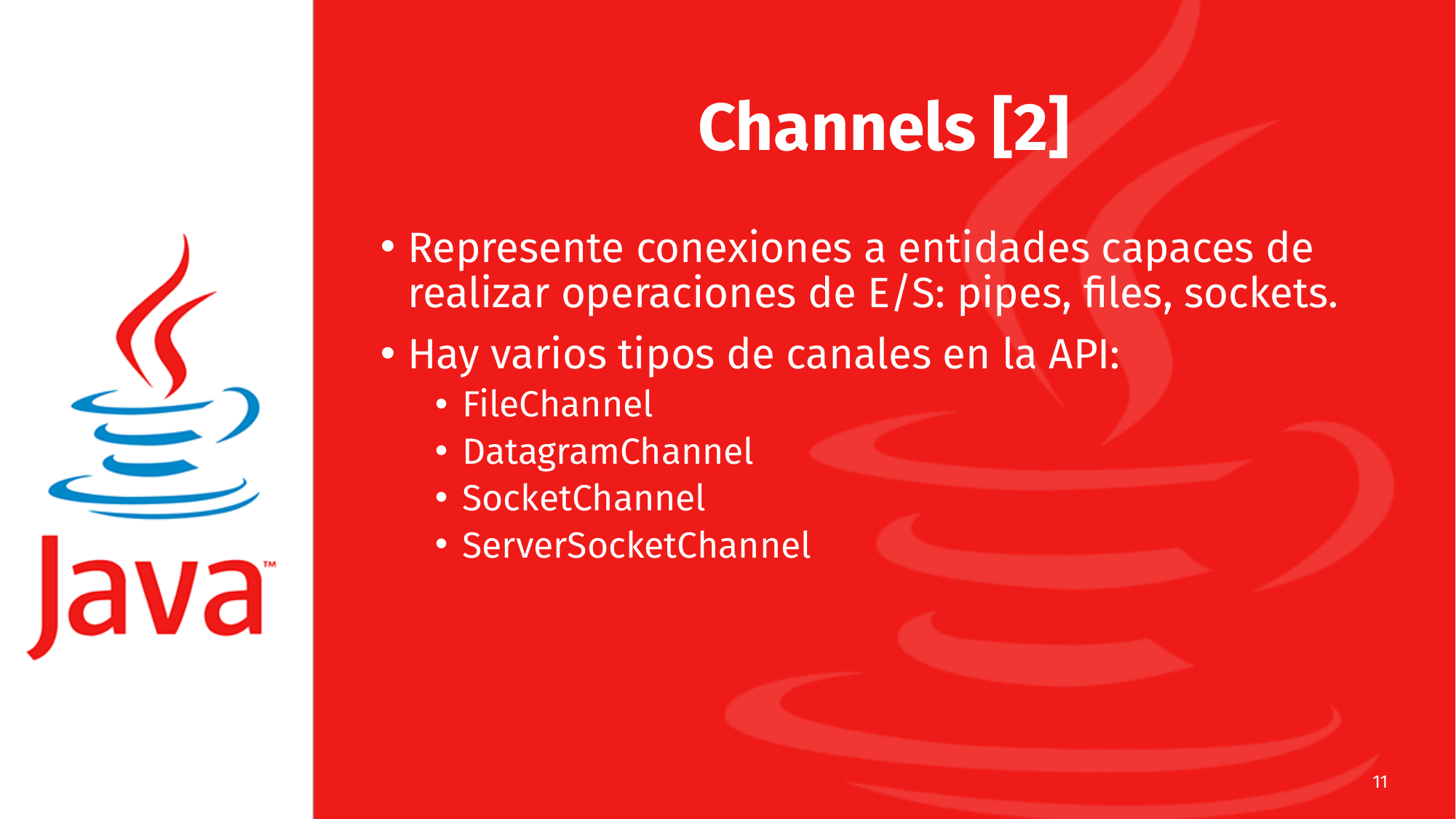

# Channels [2]
Represente conexiones a entidades capaces de realizar operaciones de E/S: pipes, files, sockets.
Hay varios tipos de canales en la API:
FileChannel
DatagramChannel
SocketChannel
ServerSocketChannel
11